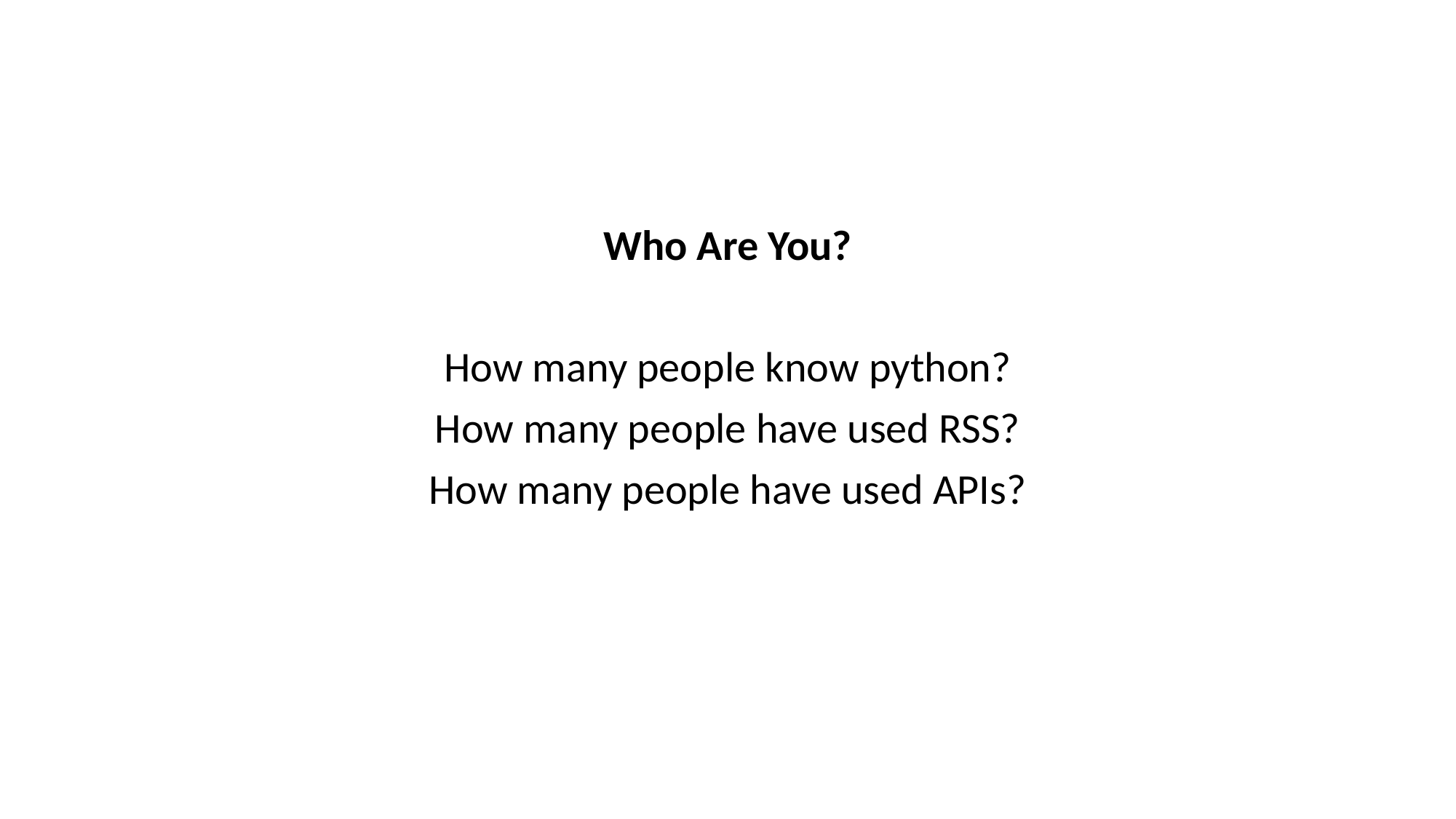

#
Who Are You?

How many people know python?
How many people have used RSS?
How many people have used APIs?